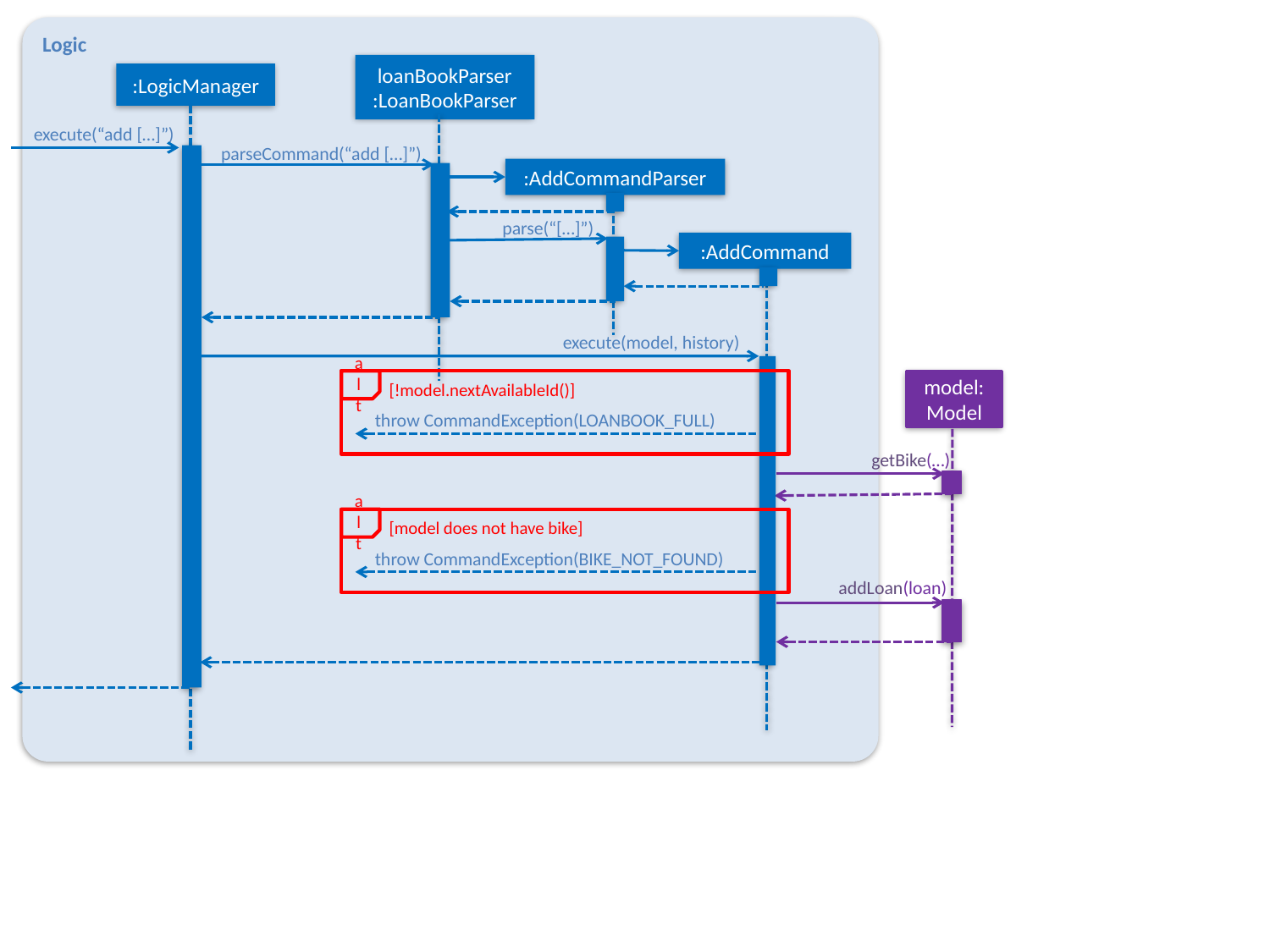

Logic
loanBookParser
:LoanBookParser
:LogicManager
execute(“add […]”)
parseCommand(“add […]”)

:AddCommandParser

parse(“[…]”)
:AddCommand

execute(model, history)

alt

model:Model
[!model.nextAvailableId()]
throw CommandException(LOANBOOK_FULL)
getBike(…)

alt

[model does not have bike]
throw CommandException(BIKE_NOT_FOUND)
addLoan(loan)